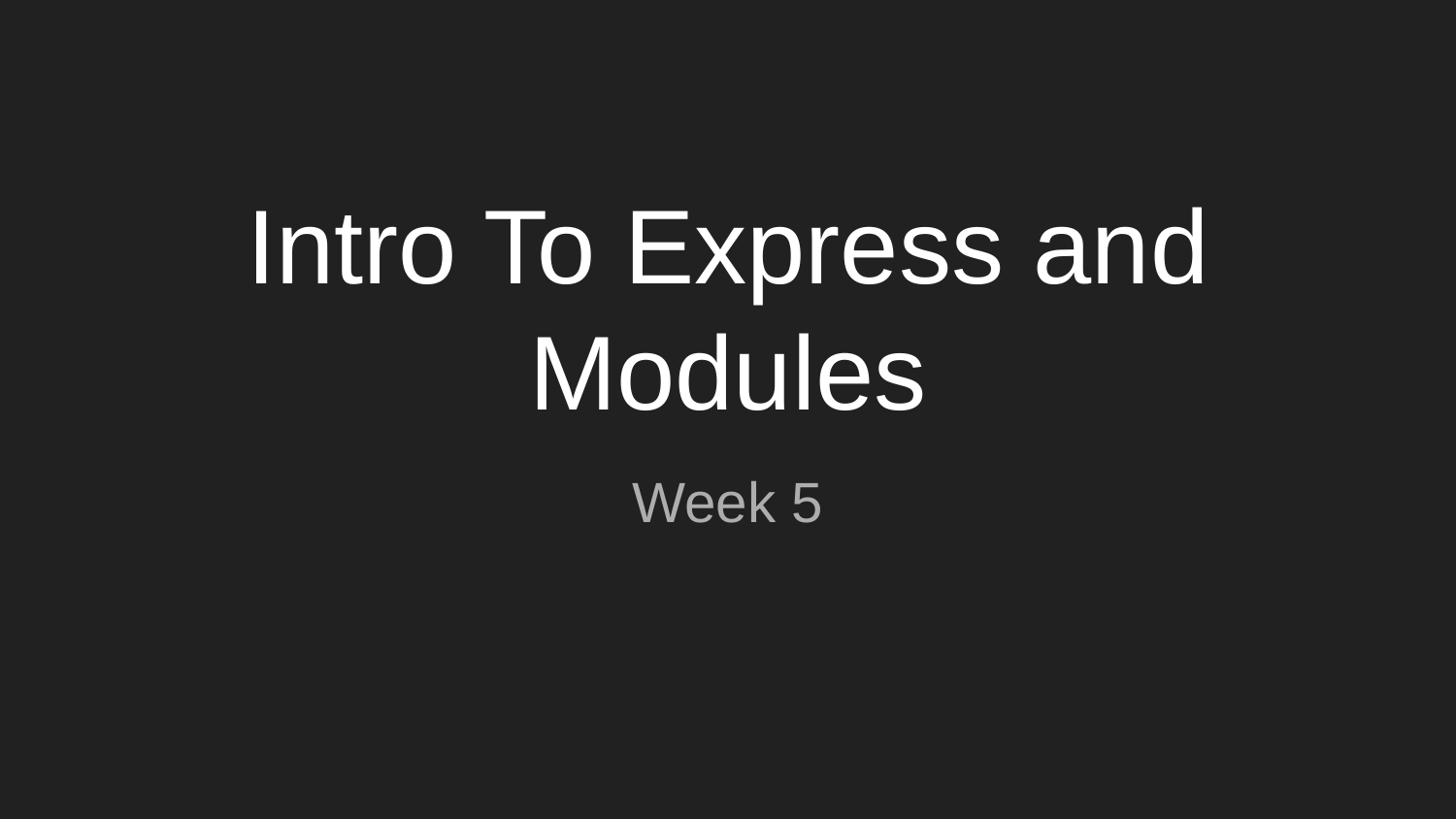

# Intro To Express and Modules
Week 5